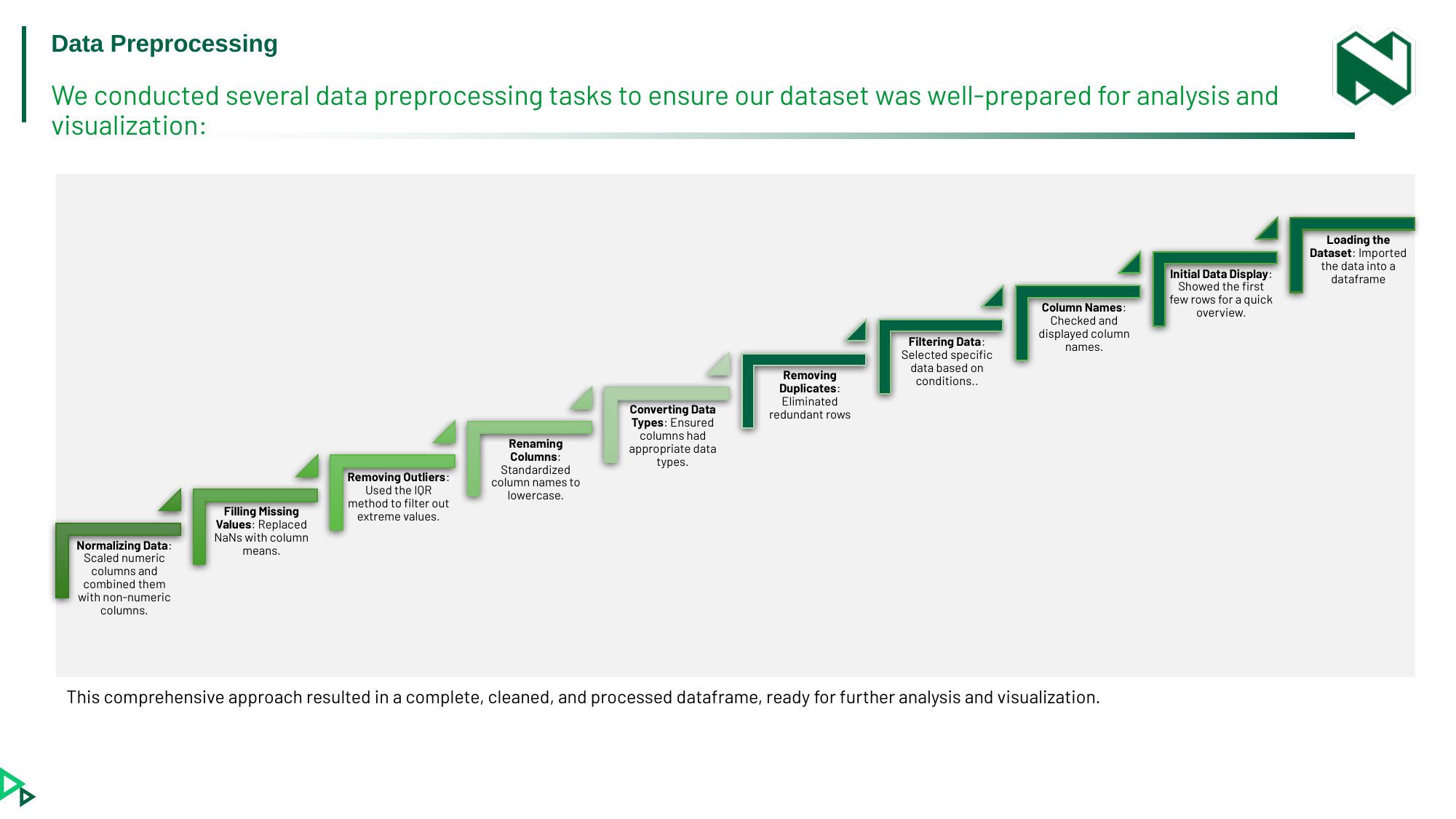

Data Preprocessing
We conducted several data preprocessing tasks to ensure our dataset was well-prepared for analysis and visualization:
Normalizing Data: Scaled numeric columns and combined them with non-numeric columns.
Filling Missing Values: Replaced NaNs with column means.
Removing Outliers: Used the IQR method to filter out extreme values.
Renaming Columns: Standardized column names to lowercase.
Converting Data Types: Ensured columns had appropriate data types.
Removing Duplicates: Eliminated redundant rows
Filtering Data: Selected specific data based on conditions..
Column Names: Checked and displayed column names.

Initial Data Display: Showed the first few rows for a quick overview.
Loading the Dataset: Imported the data into a dataframe
This comprehensive approach resulted in a complete, cleaned, and processed dataframe, ready for further analysis and visualization.